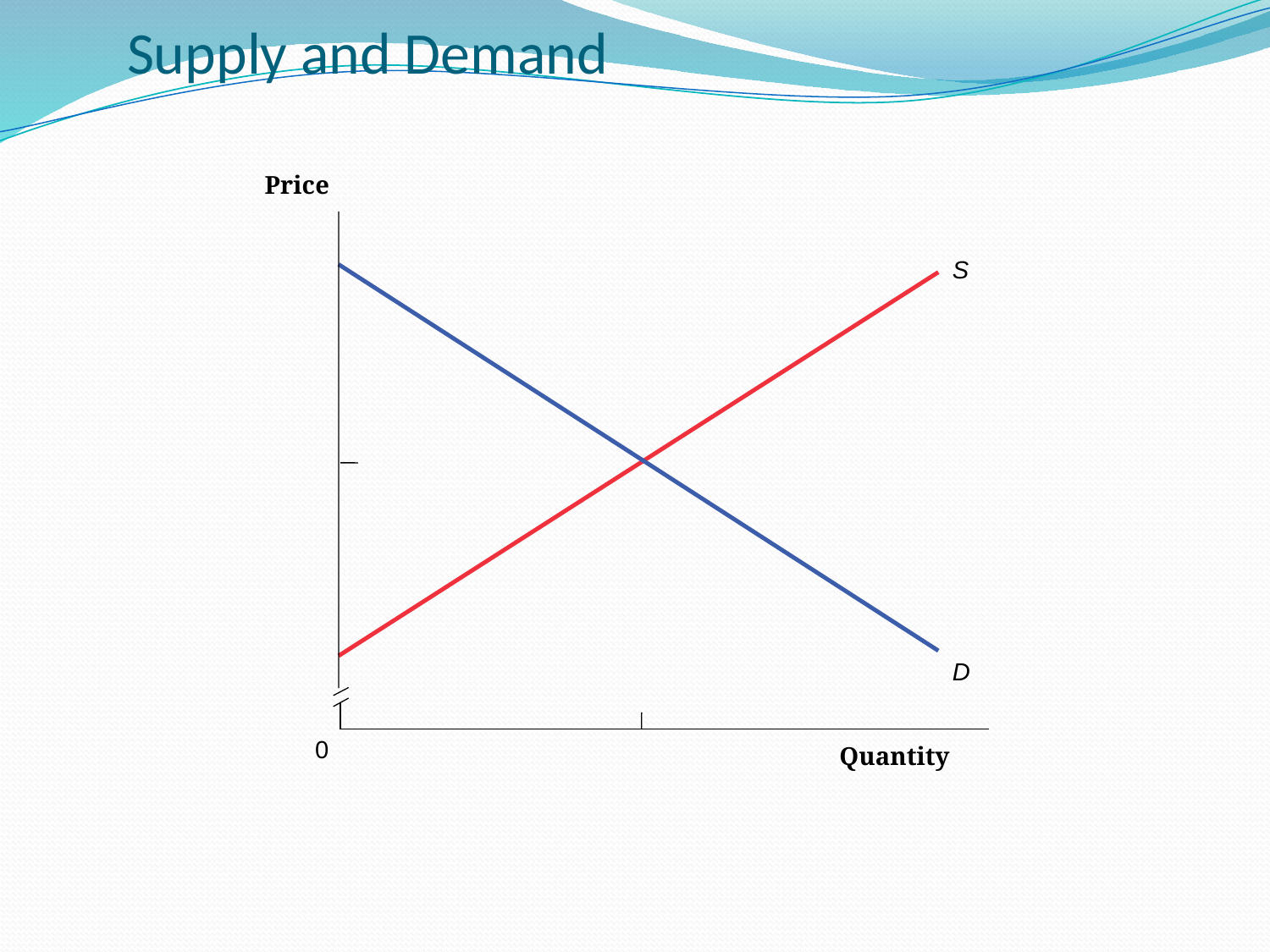

# Supply and Demand
Price

0

Quantity
S

D